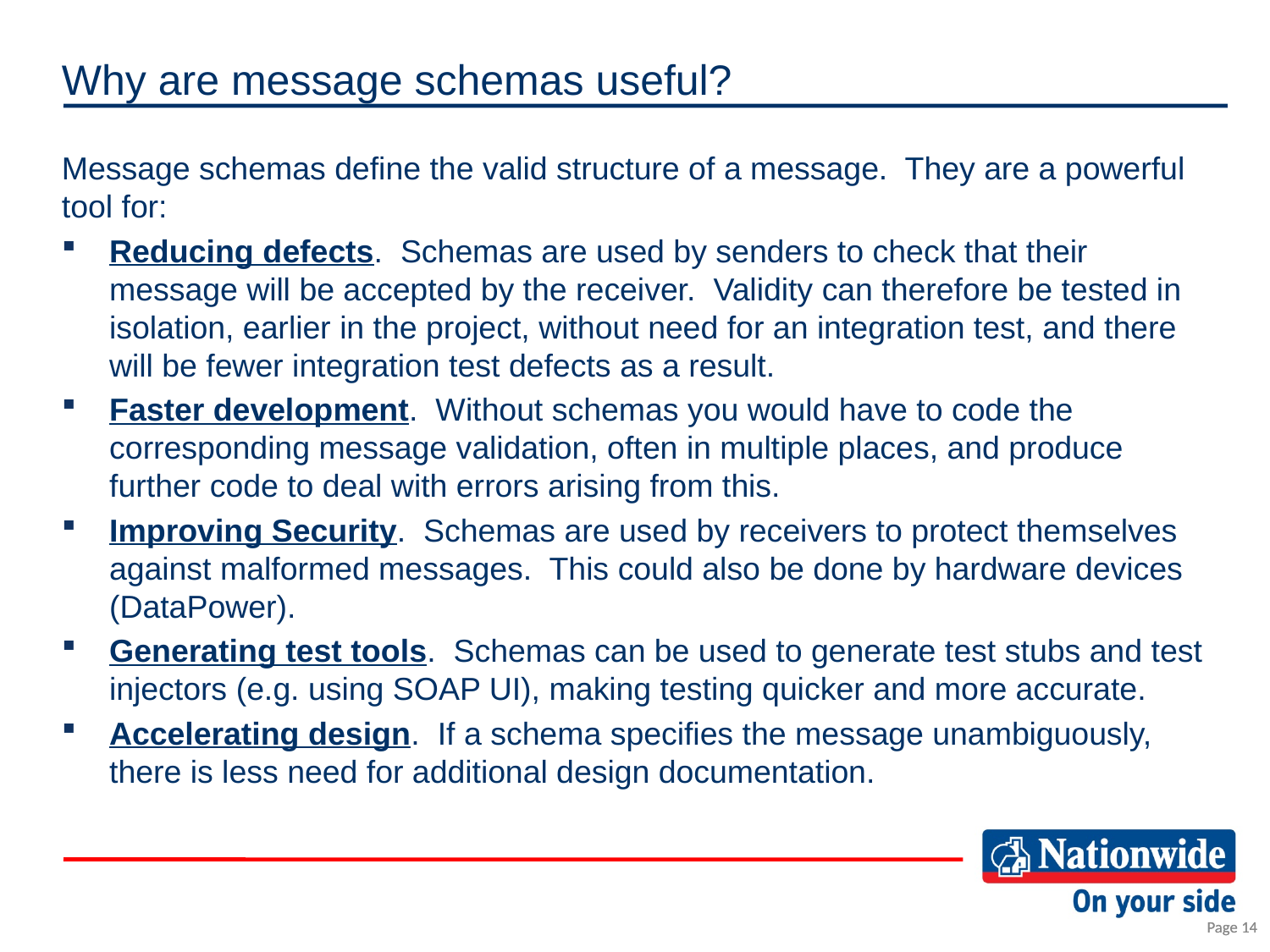

# Why are message schemas useful?
Message schemas define the valid structure of a message.  They are a powerful tool for:
Reducing defects.  Schemas are used by senders to check that their message will be accepted by the receiver.  Validity can therefore be tested in isolation, earlier in the project, without need for an integration test, and there will be fewer integration test defects as a result.
Faster development.  Without schemas you would have to code the corresponding message validation, often in multiple places, and produce further code to deal with errors arising from this.
Improving Security.  Schemas are used by receivers to protect themselves against malformed messages.  This could also be done by hardware devices (DataPower).
Generating test tools.  Schemas can be used to generate test stubs and test injectors (e.g. using SOAP UI), making testing quicker and more accurate.
Accelerating design.  If a schema specifies the message unambiguously, there is less need for additional design documentation.